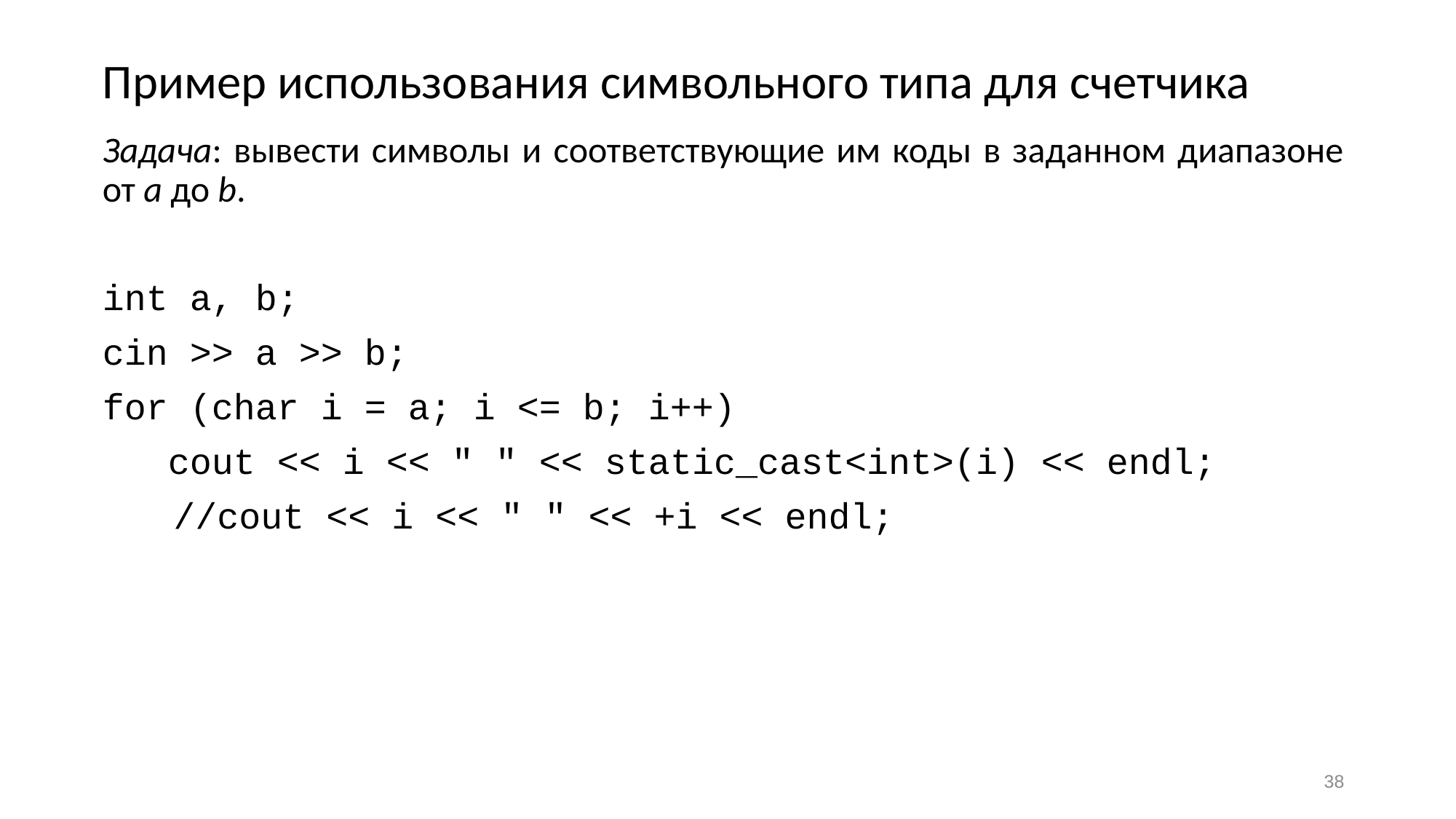

# Пример использования символьного типа для счетчика
Задача: вывести символы и соответствующие им коды в заданном диапазоне от a до b.

int a, b;
cin >> a >> b;
for (char i = a; i <= b; i++)
   cout << i << " " << static_cast<int>(i) << endl;
	  //cout << i << " " << +i << endl;

38